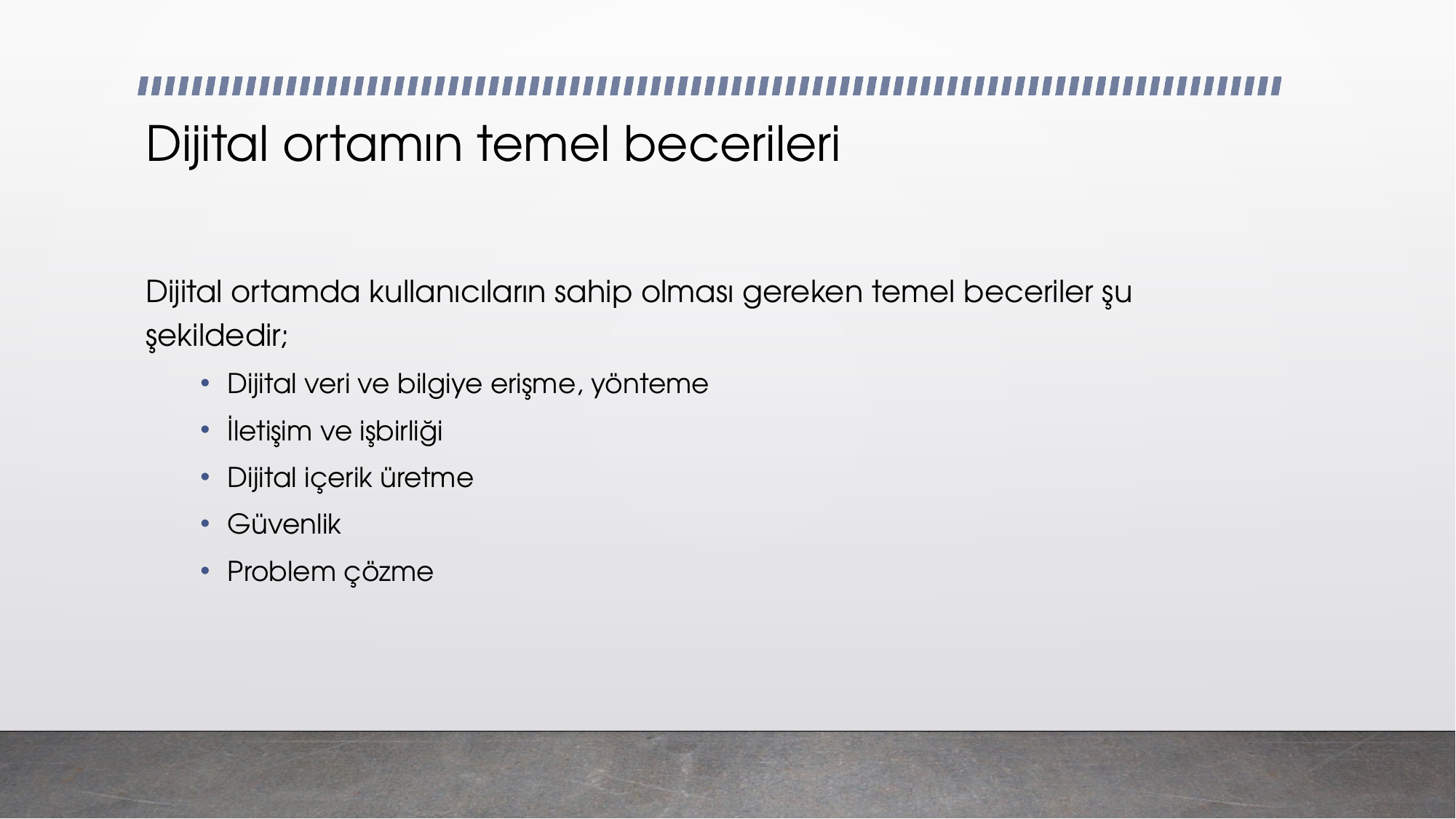

# Dijital ortamın temel becerileri
Dijital ortamda kullanıcıların sahip olması gereken temel beceriler şu şekildedir;
Dijital veri ve bilgiye erişme, yönteme
İletişim ve işbirliği
Dijital içerik üretme
Güvenlik
Problem çözme